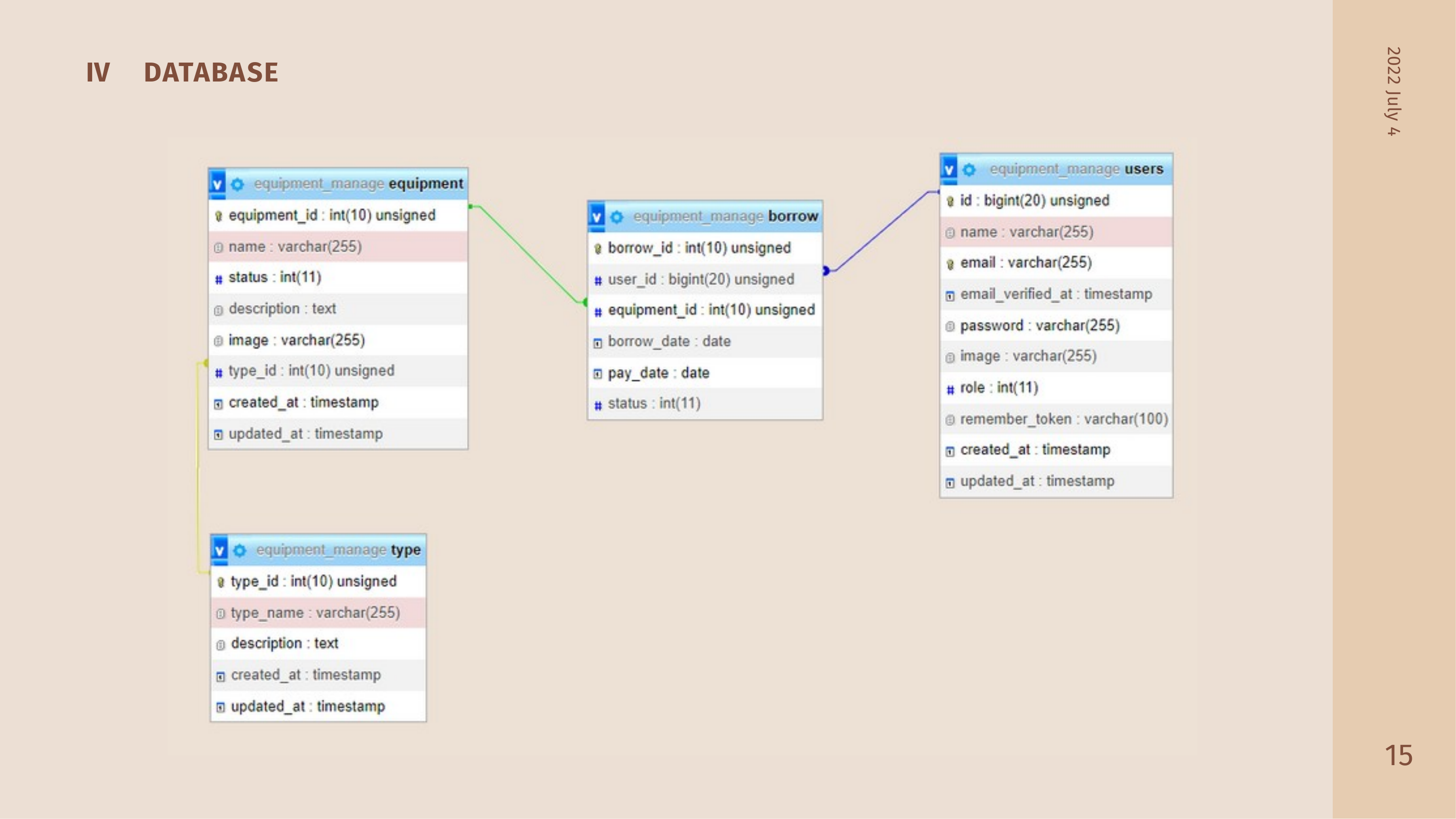

2022 July 4
# IV	DATABASE

2
15